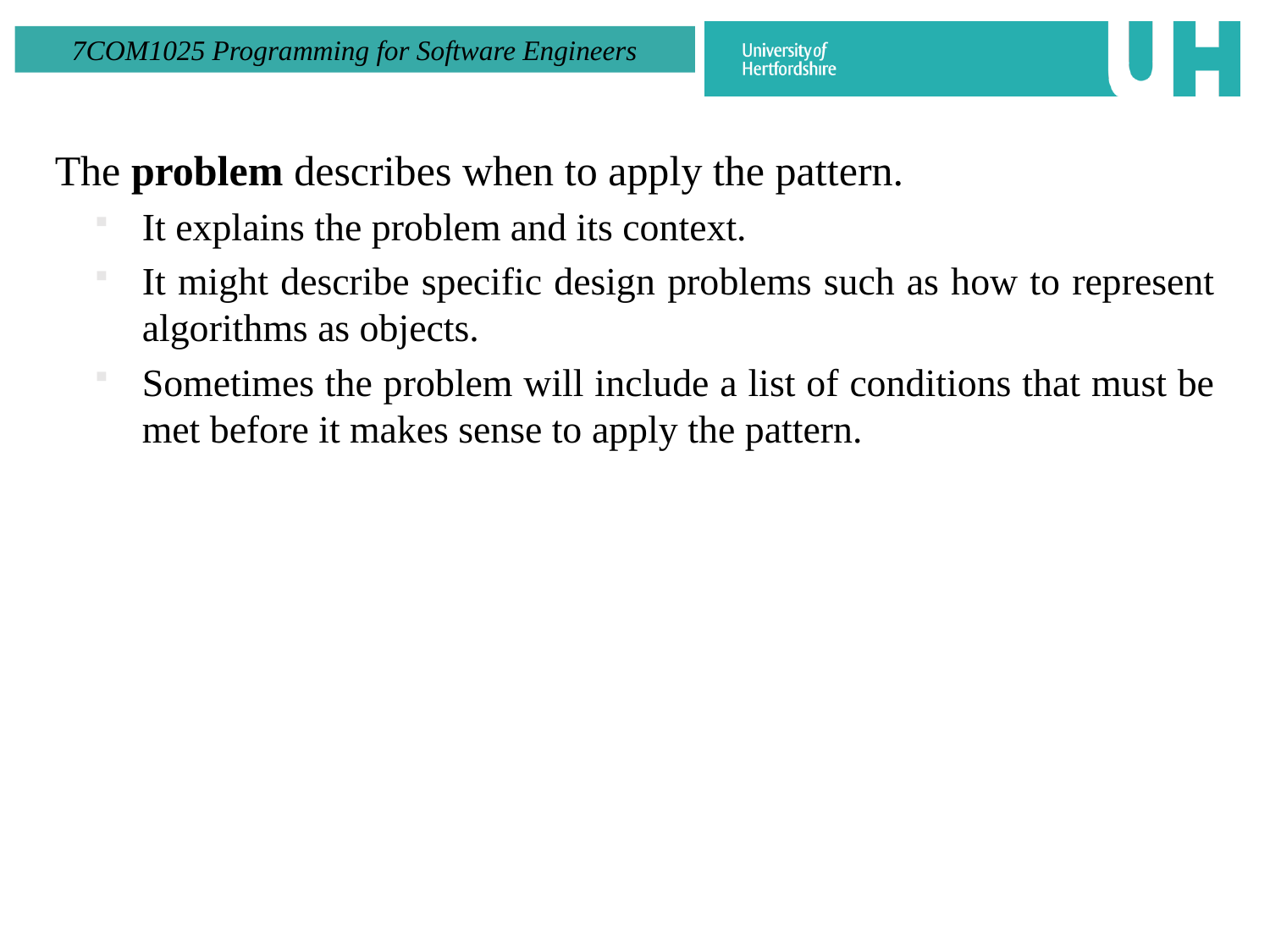

The problem describes when to apply the pattern.
It explains the problem and its context.
It might describe specific design problems such as how to represent algorithms as objects.
Sometimes the problem will include a list of conditions that must be met before it makes sense to apply the pattern.